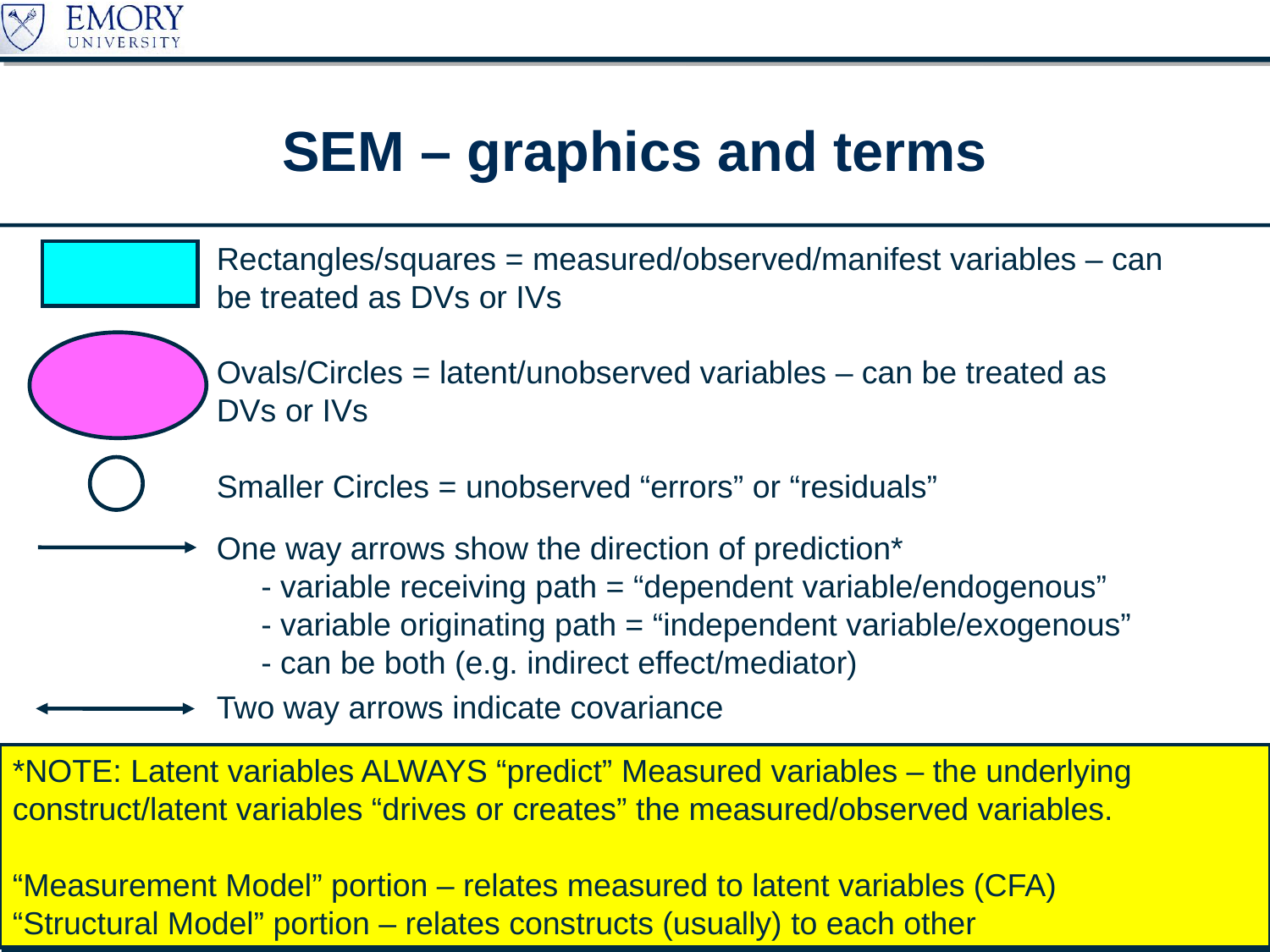

# SEM – graphics and terms
Rectangles/squares = measured/observed/manifest variables – can be treated as DVs or IVs

Ovals/Circles = latent/unobserved variables – can be treated as DVs or IVs

Smaller Circles = unobserved “errors” or “residuals”
One way arrows show the direction of prediction*
     - variable receiving path = “dependent variable/endogenous”
     - variable originating path = “independent variable/exogenous”
     - can be both (e.g. indirect effect/mediator)

Two way arrows indicate covariance

*NOTE: Latent variables ALWAYS “predict” Measured variables – the underlying construct/latent variables “drives or creates” the measured/observed variables.

“Measurement Model” portion – relates measured to latent variables (CFA)
“Structural Model” portion – relates constructs (usually) to each other